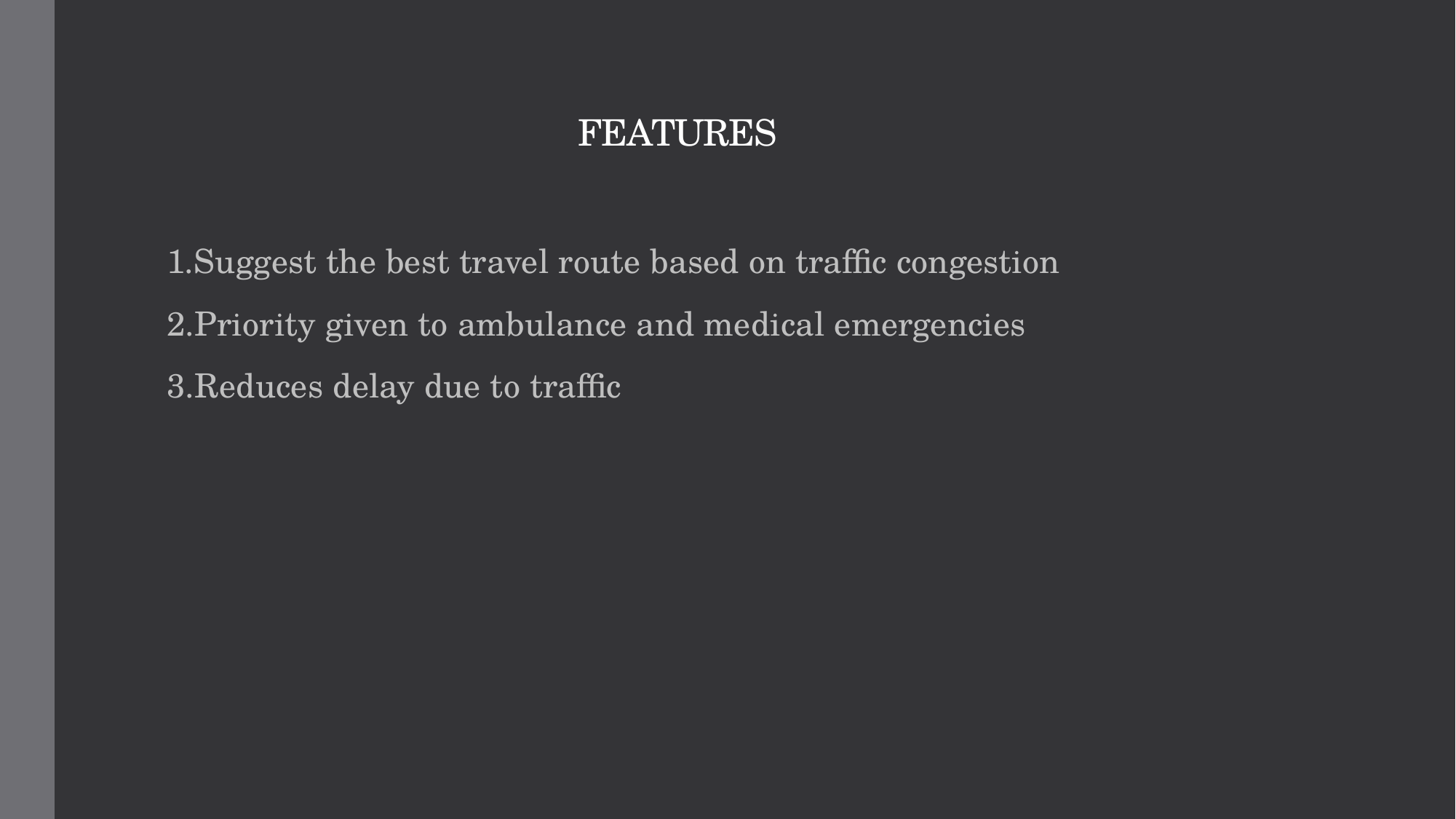

# FEATURES
1.Suggest the best travel route based on traffic congestion
2.Priority given to ambulance and medical emergencies
3.Reduces delay due to traffic